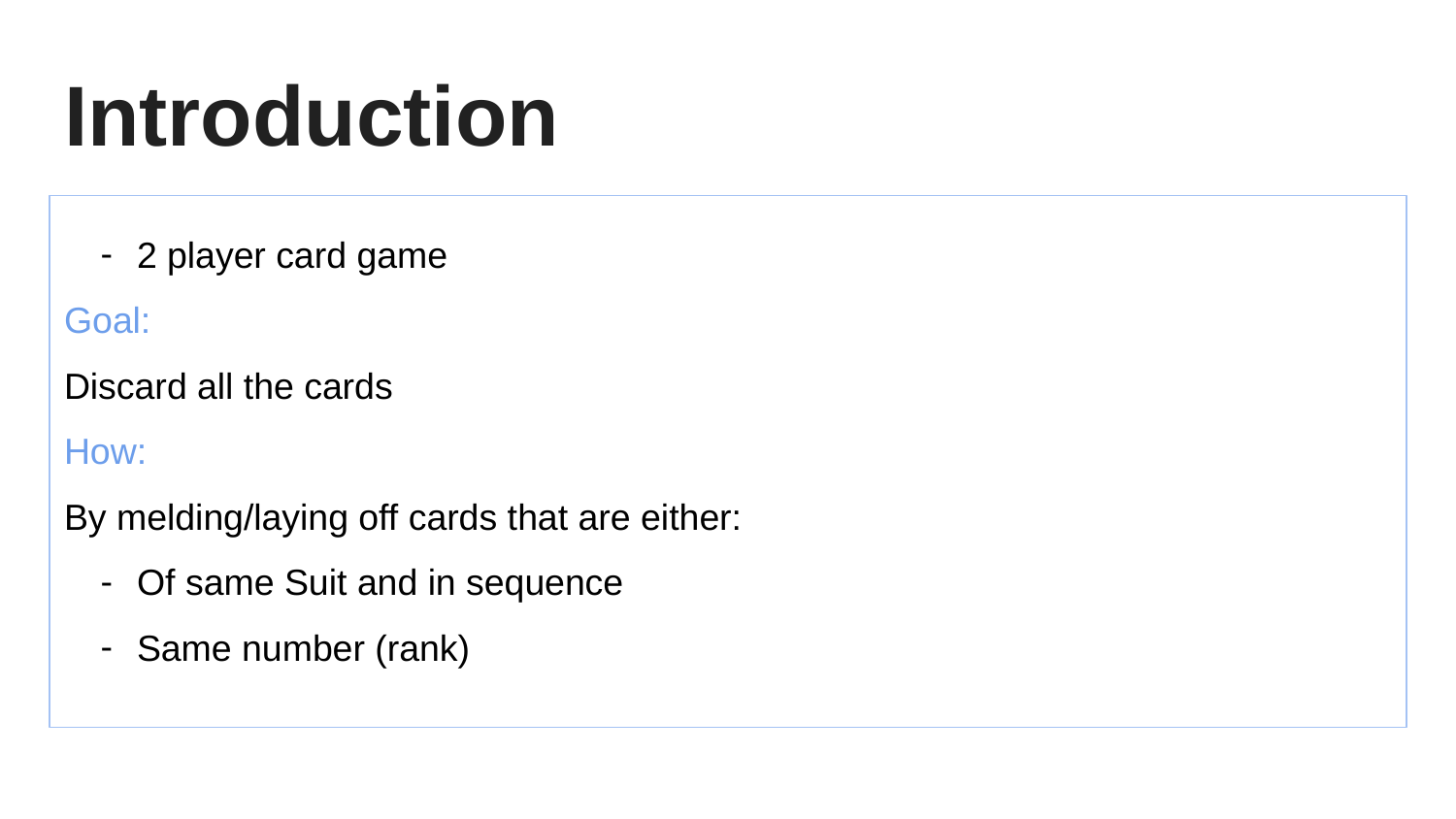

# Introduction
2 player card game
Goal:
Discard all the cards
How:
By melding/laying off cards that are either:
Of same Suit and in sequence
Same number (rank)